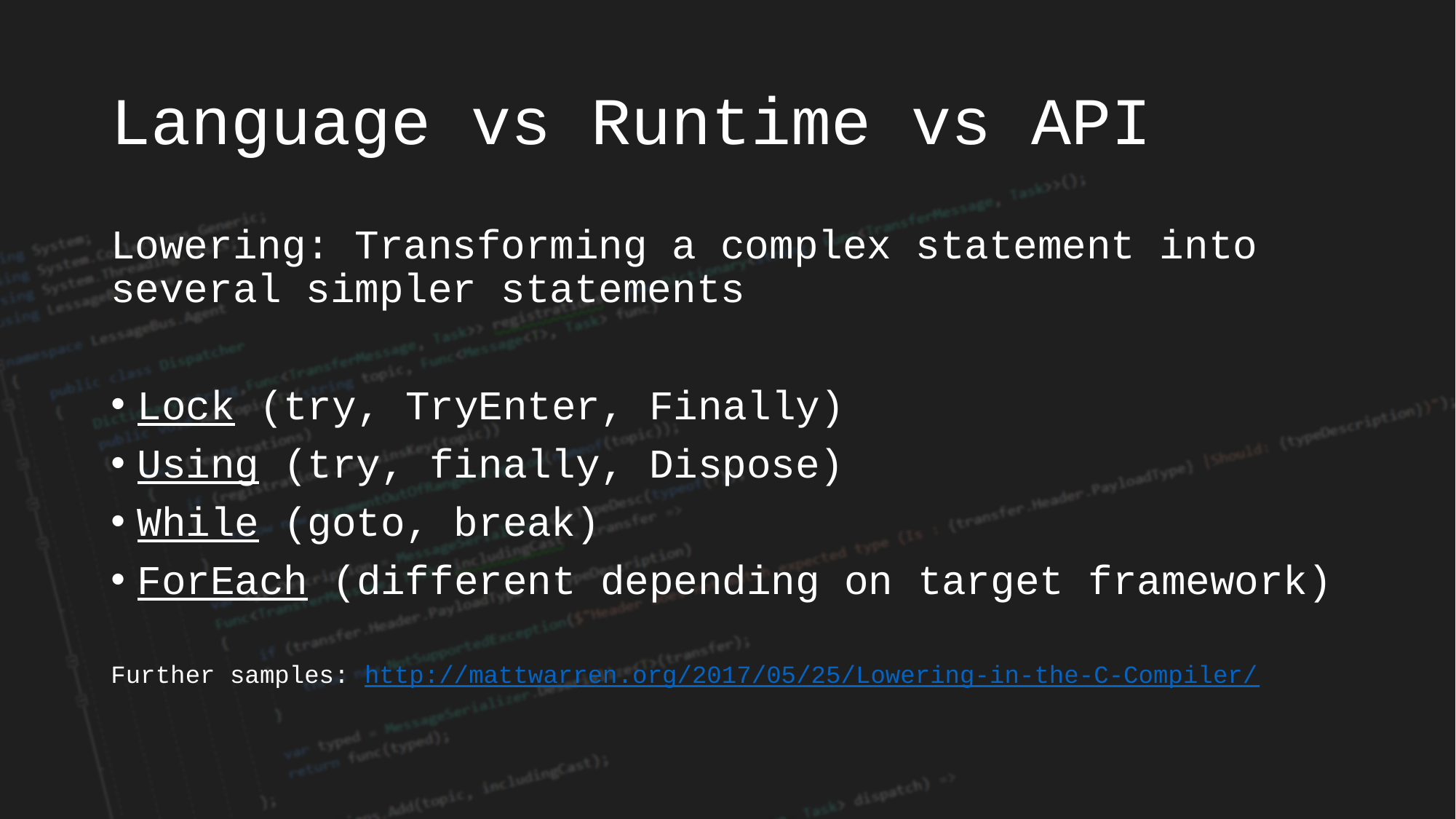

# Language vs Runtime vs API
Lowering: Transforming a complex statement into several simpler statements

Lock (try, TryEnter, Finally)
Using (try, finally, Dispose)
While (goto, break)
ForEach (different depending on target framework)
Further samples: http://mattwarren.org/2017/05/25/Lowering-in-the-C-Compiler/